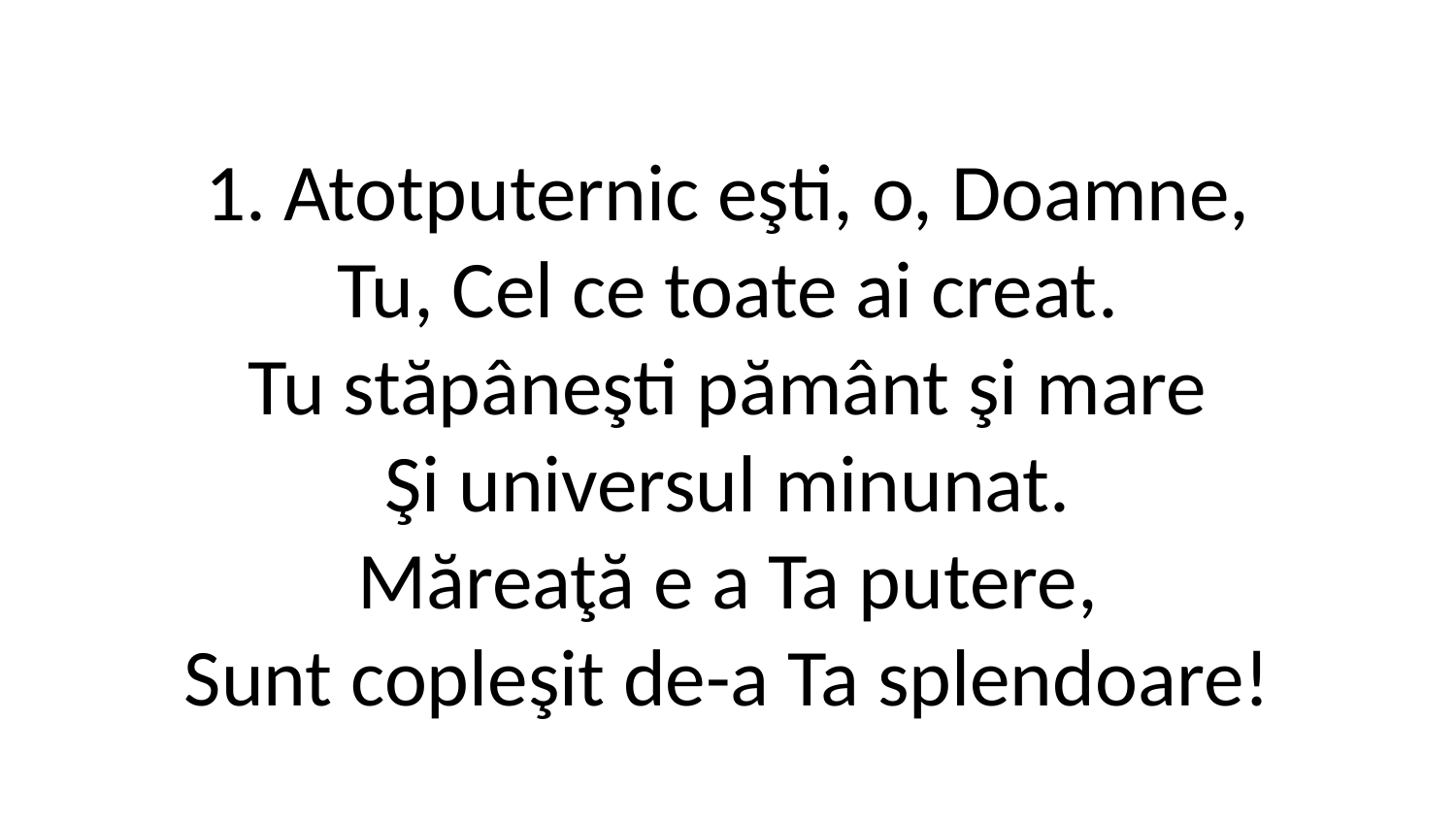

1. Atotputernic eşti, o, Doamne,
Tu, Cel ce toate ai creat.
Tu stăpâneşti pământ şi mare
Şi universul minunat.
Măreaţă e a Ta putere,
Sunt copleşit de-a Ta splendoare!